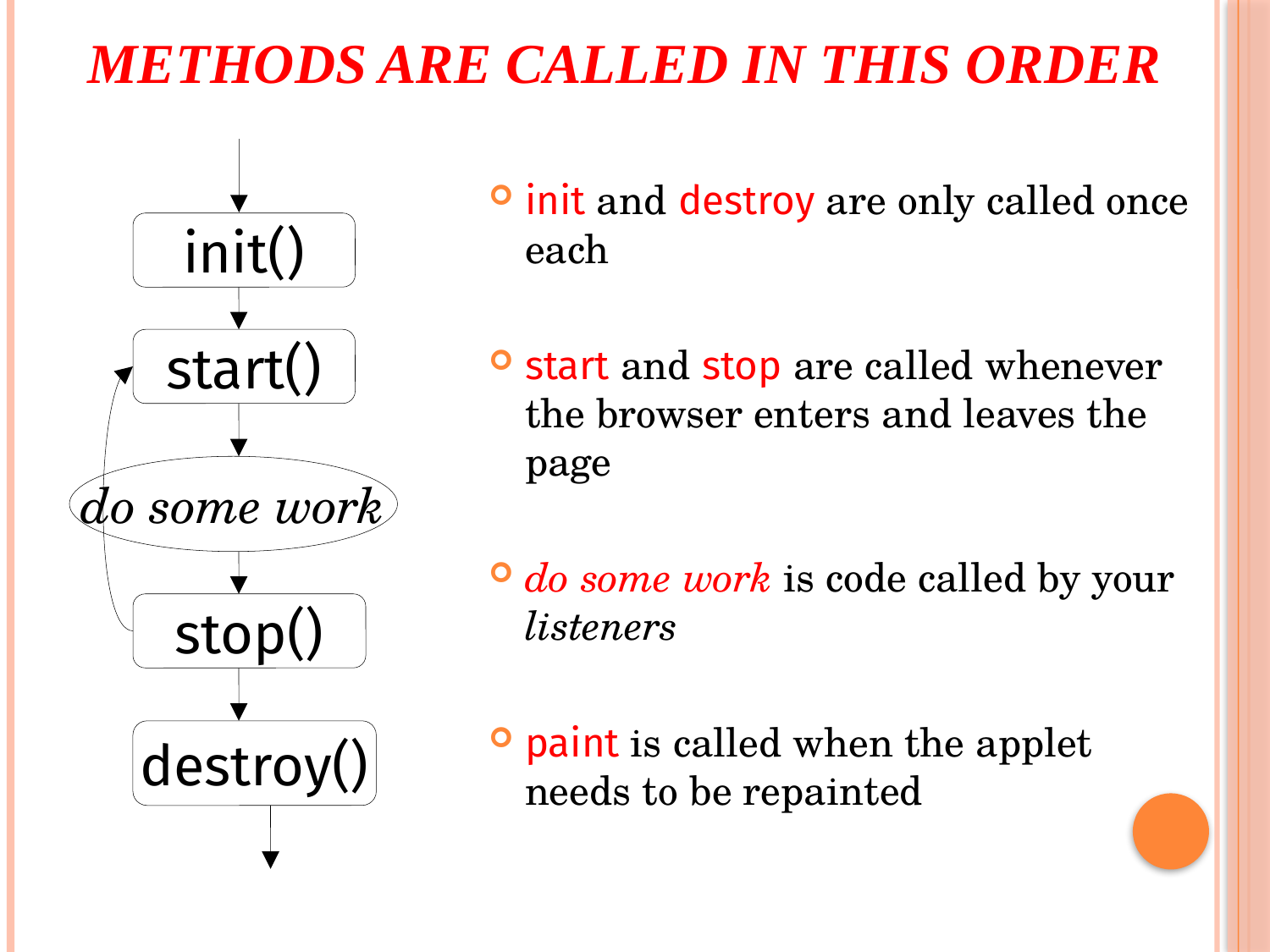

Methods are called in this order

init()

start()

do some work

stop()

destroy()

init and destroy are only called once each

start and stop are called whenever the browser enters and leaves the page

do some work is code called by your listeners

paint is called when the applet needs to be repainted